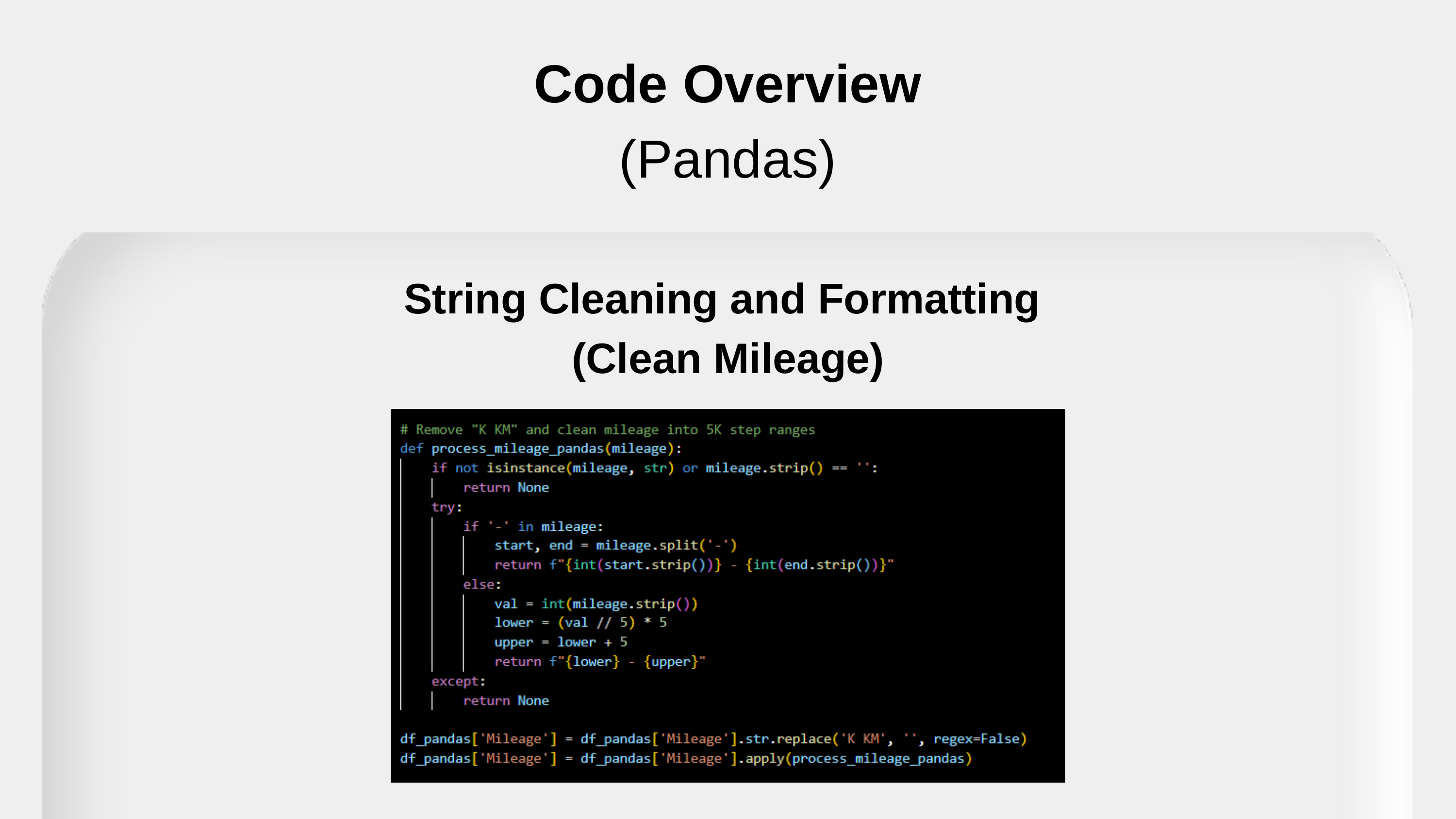

Code Overview
(Pandas)

String Cleaning and Formatting
(Clean Mileage)